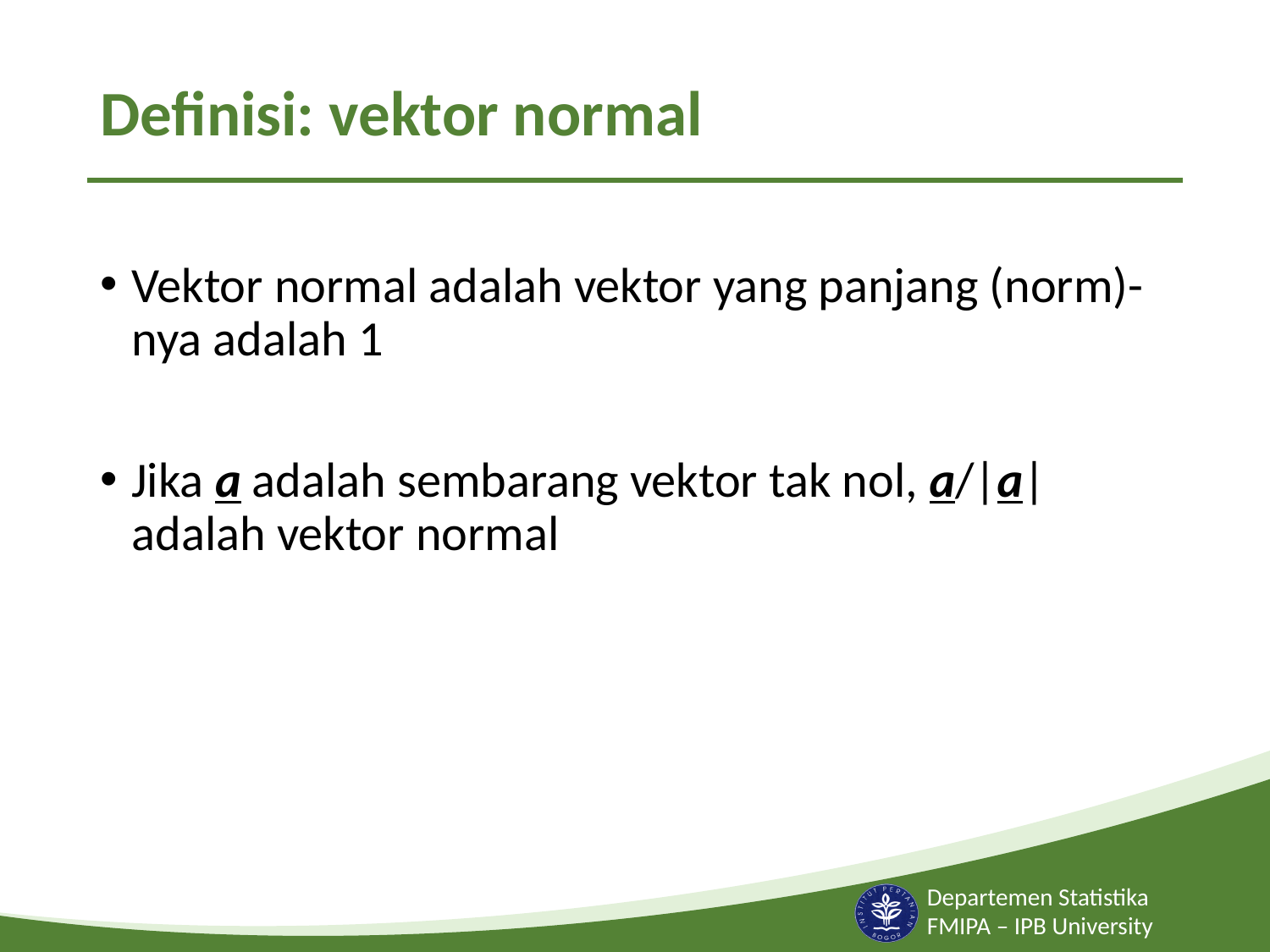

# Definisi: vektor normal
Vektor normal adalah vektor yang panjang (norm)-nya adalah 1

Jika a adalah sembarang vektor tak nol, a/|a| adalah vektor normal